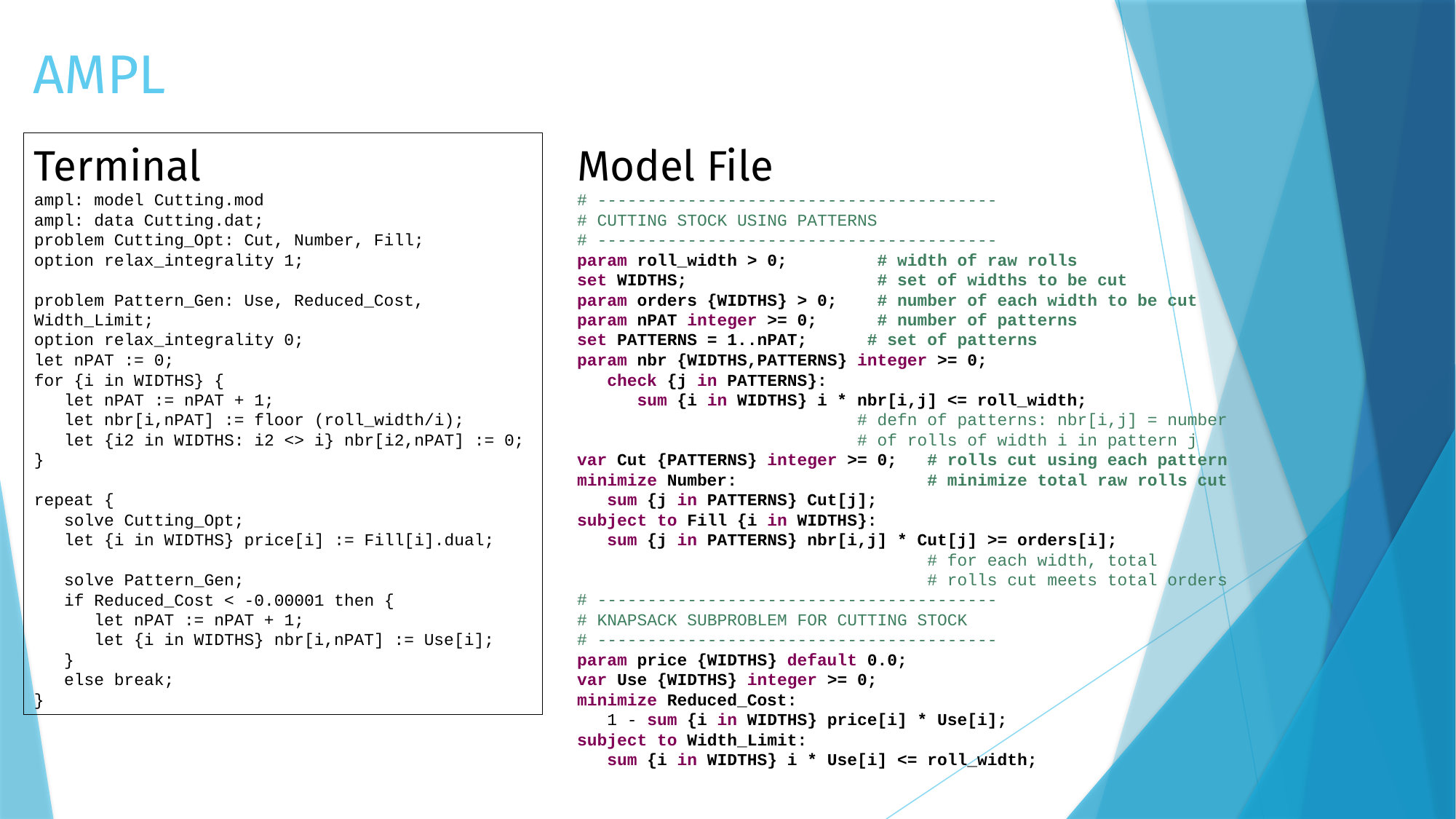

AMPL
Terminal
ampl: model Cutting.mod
ampl: data Cutting.dat;
problem Cutting_Opt: Cut, Number, Fill;
option relax_integrality 1;

problem Pattern_Gen: Use, Reduced_Cost, Width_Limit;
option relax_integrality 0;
let nPAT := 0;
for {i in WIDTHS} {
   let nPAT := nPAT + 1;
   let nbr[i,nPAT] := floor (roll_width/i);
   let {i2 in WIDTHS: i2 <> i} nbr[i2,nPAT] := 0;
}

repeat {
   solve Cutting_Opt;
   let {i in WIDTHS} price[i] := Fill[i].dual;

   solve Pattern_Gen;
   if Reduced_Cost < -0.00001 then {
      let nPAT := nPAT + 1;
      let {i in WIDTHS} nbr[i,nPAT] := Use[i];
   }
   else break;
}
Model File
# ----------------------------------------
# CUTTING STOCK USING PATTERNS
# ----------------------------------------
param roll_width > 0;         # width of raw rolls
set WIDTHS;                   # set of widths to be cut
param orders {WIDTHS} > 0;    # number of each width to be cut
param nPAT integer >= 0;      # number of patterns
set PATTERNS = 1..nPAT;      # set of patterns
param nbr {WIDTHS,PATTERNS} integer >= 0;
   check {j in PATTERNS}:
      sum {i in WIDTHS} i * nbr[i,j] <= roll_width;
                            # defn of patterns: nbr[i,j] = number
                            # of rolls of width i in pattern j
var Cut {PATTERNS} integer >= 0;   # rolls cut using each pattern
minimize Number:                   # minimize total raw rolls cut
   sum {j in PATTERNS} Cut[j];
subject to Fill {i in WIDTHS}:
   sum {j in PATTERNS} nbr[i,j] * Cut[j] >= orders[i];
                                   # for each width, total
                                   # rolls cut meets total orders
# ----------------------------------------
# KNAPSACK SUBPROBLEM FOR CUTTING STOCK
# ----------------------------------------
param price {WIDTHS} default 0.0;
var Use {WIDTHS} integer >= 0;
minimize Reduced_Cost:
   1 - sum {i in WIDTHS} price[i] * Use[i];
subject to Width_Limit:
   sum {i in WIDTHS} i * Use[i] <= roll_width;